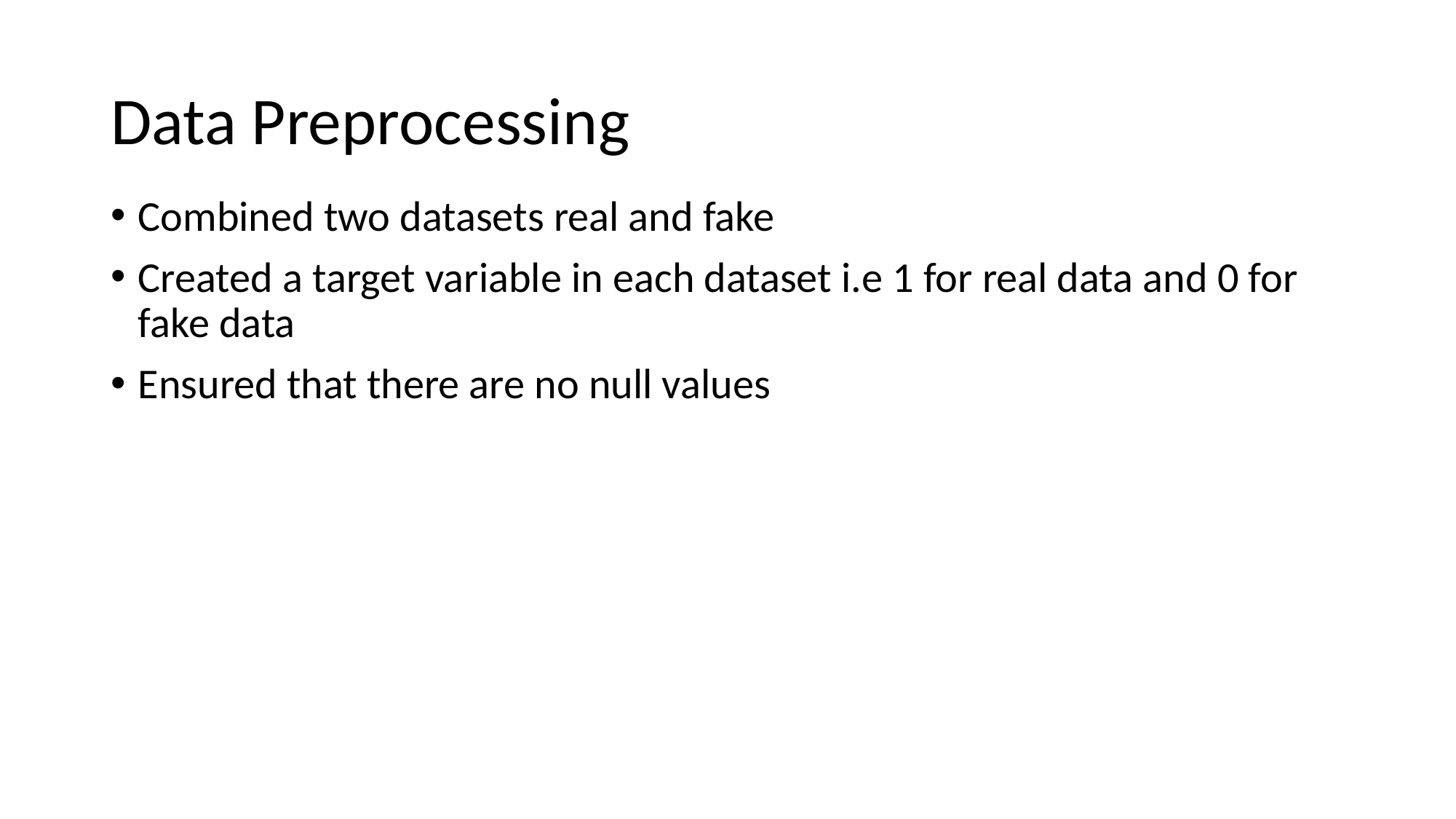

# Data Preprocessing
Combined two datasets real and fake
Created a target variable in each dataset i.e 1 for real data and 0 for fake data
Ensured that there are no null values